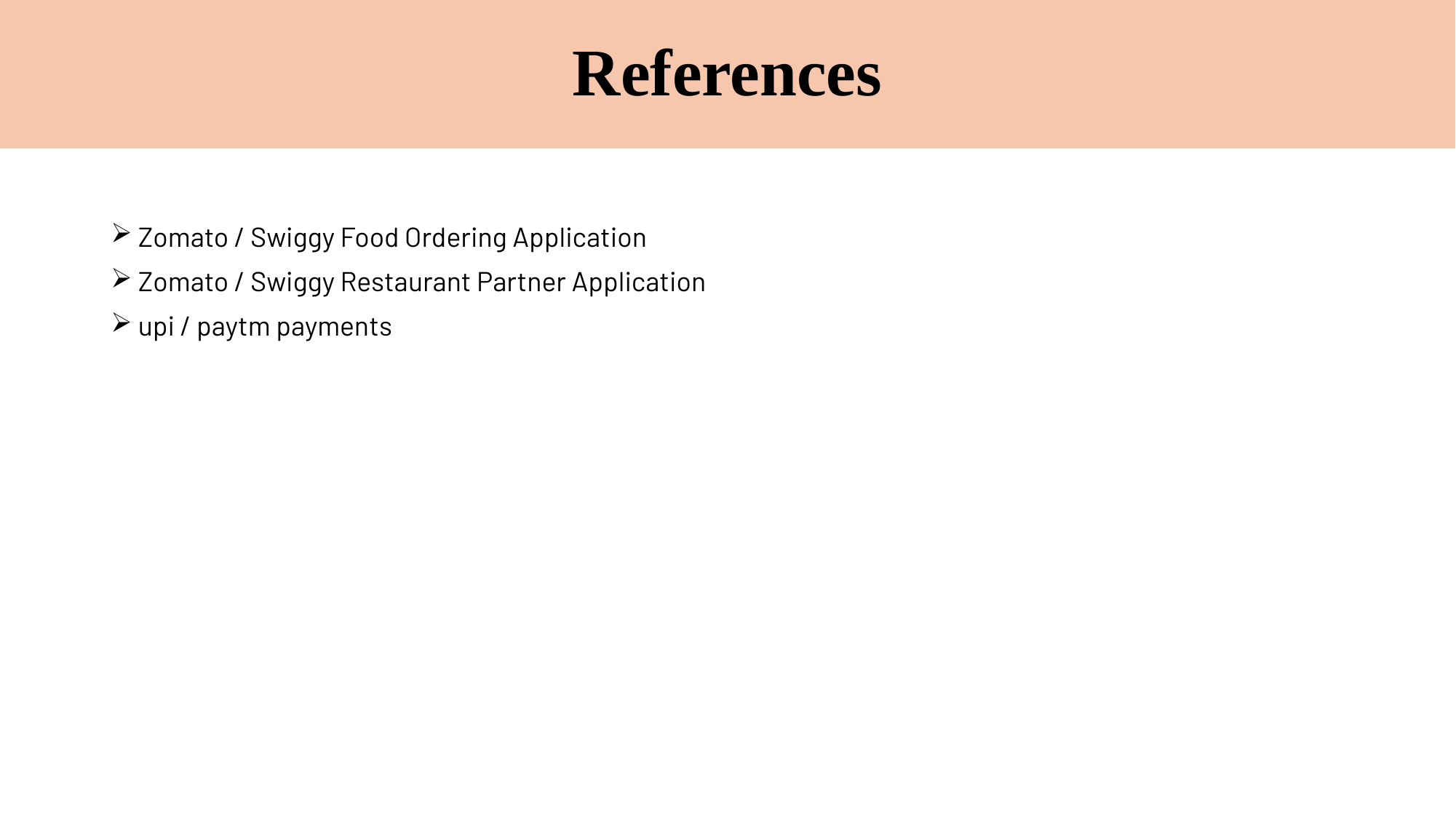

# References
Zomato / Swiggy Food Ordering Application
Zomato / Swiggy Restaurant Partner Application
upi / paytm payments